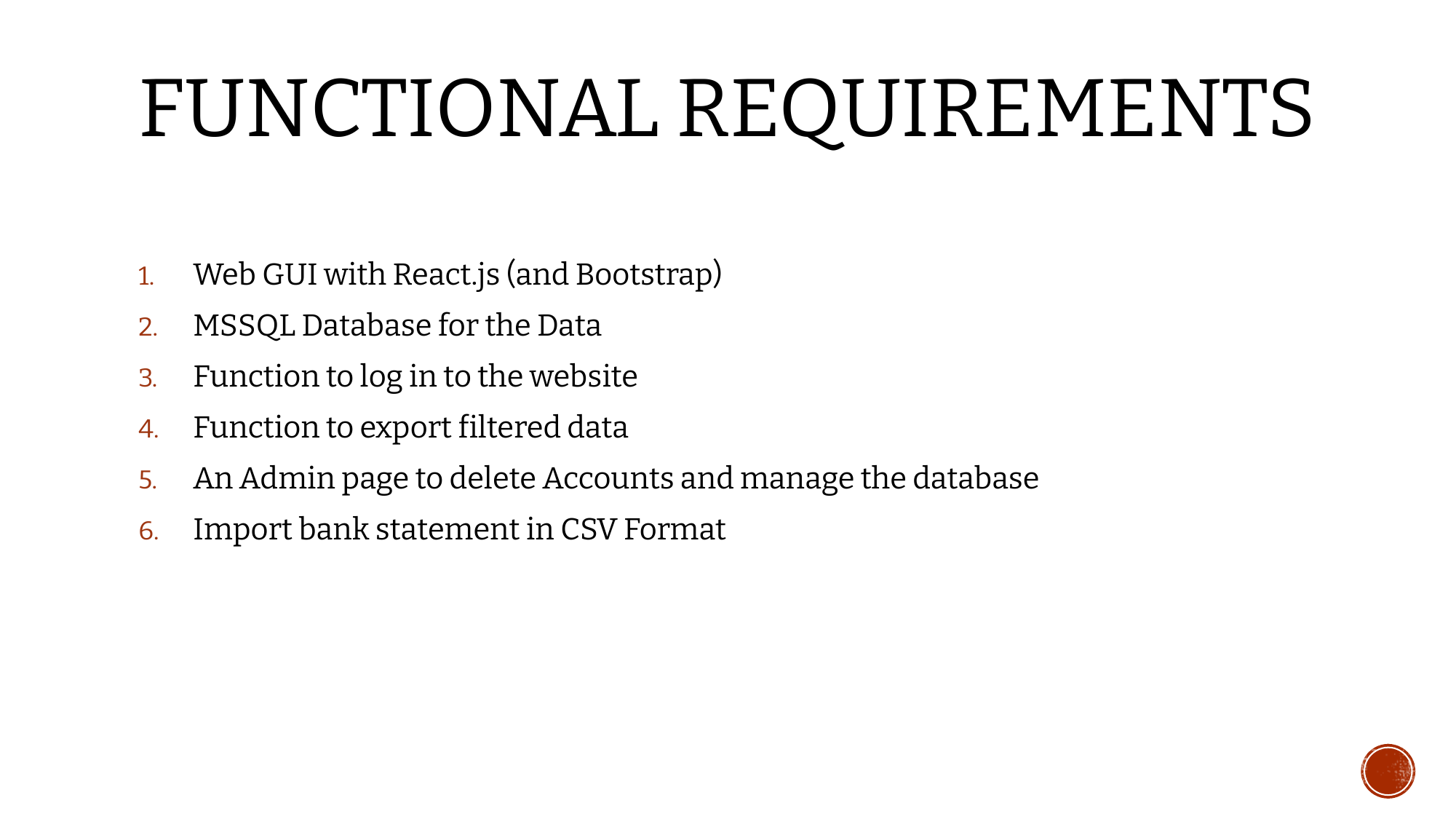

# Functional Requirements
Web GUI with React.js (and Bootstrap)
MSSQL Database for the Data
Function to log in to the website
Function to export filtered data
An Admin page to delete Accounts and manage the database
Import bank statement in CSV Format